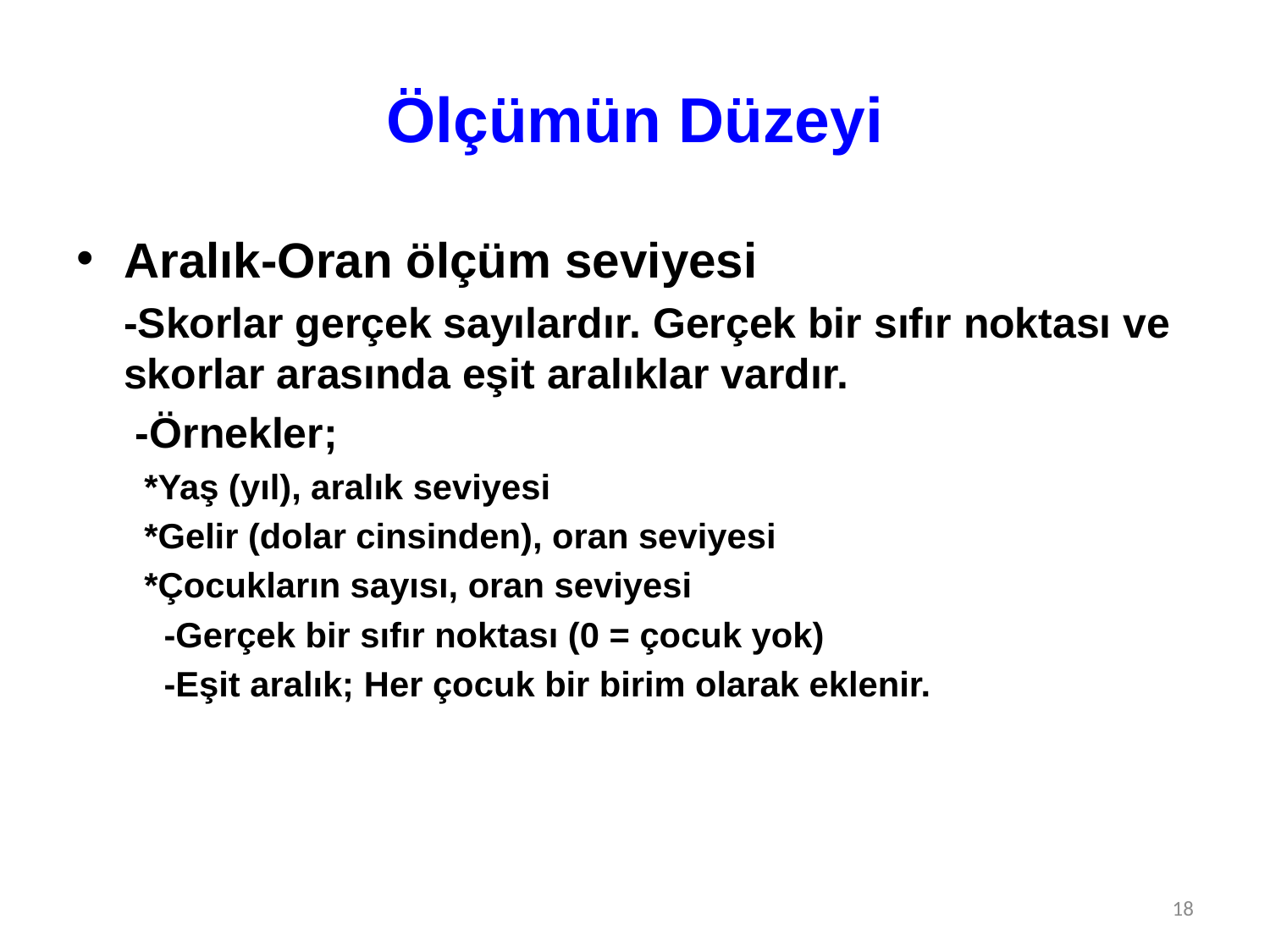

# Ölçümün Düzeyi
Aralık-Oran ölçüm seviyesi
    -Skorlar gerçek sayılardır. Gerçek bir sıfır noktası ve skorlar arasında eşit aralıklar vardır.
     -Örnekler;
       *Yaş (yıl), aralık seviyesi
       *Gelir (dolar cinsinden), oran seviyesi
       *Çocukların sayısı, oran seviyesi
         -Gerçek bir sıfır noktası (0 = çocuk yok)
         -Eşit aralık; Her çocuk bir birim olarak eklenir.

18